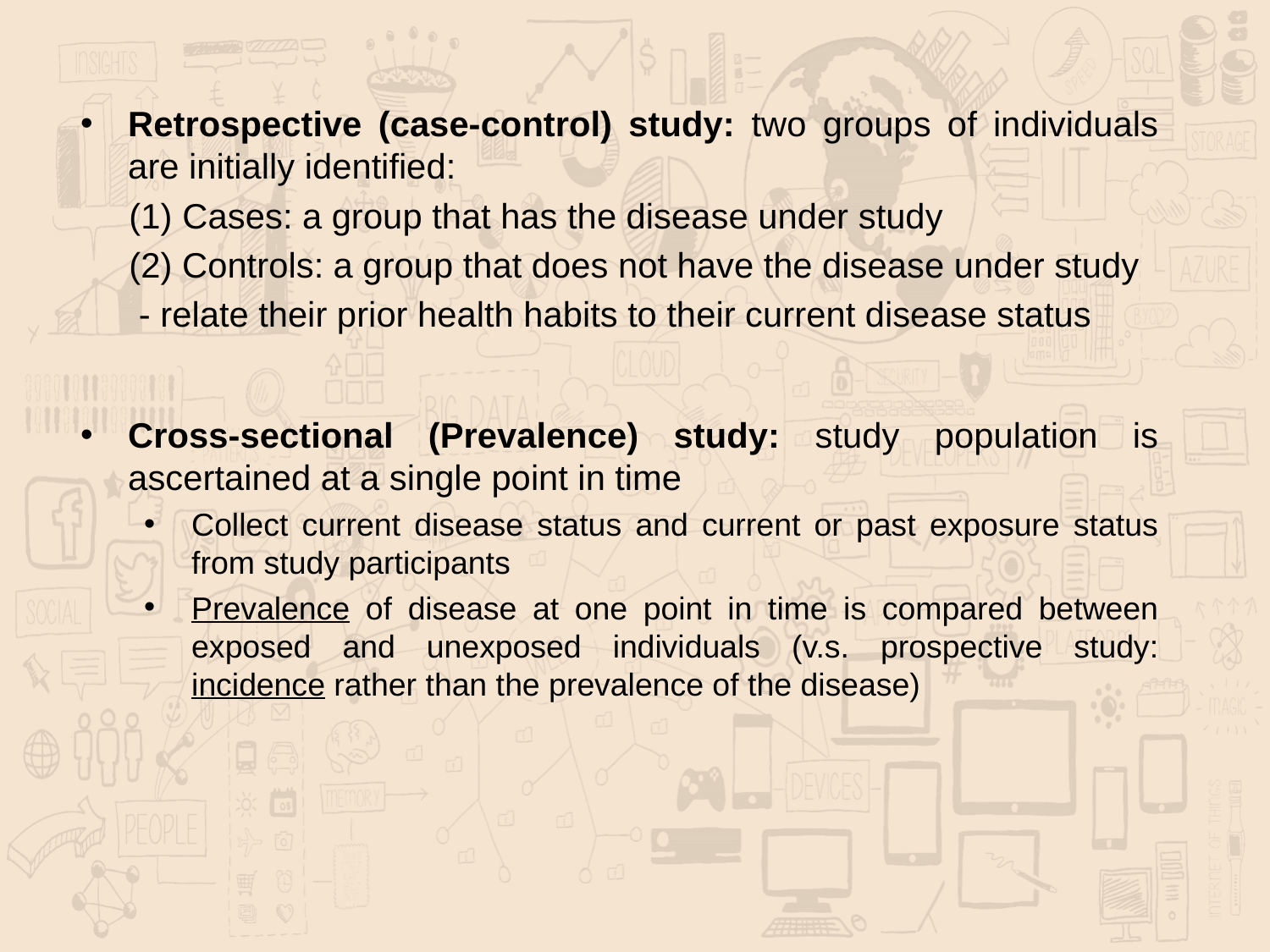

Retrospective (case-control) study: two groups of individuals are initially identified:
     (1) Cases: a group that has the disease under study
     (2) Controls: a group that does not have the disease under study
      - relate their prior health habits to their current disease status

Cross-sectional (Prevalence) study: study population is ascertained at a single point in time
Collect current disease status and current or past exposure status from study participants
Prevalence of disease at one point in time is compared between exposed and unexposed individuals (v.s. prospective study: incidence rather than the prevalence of the disease)